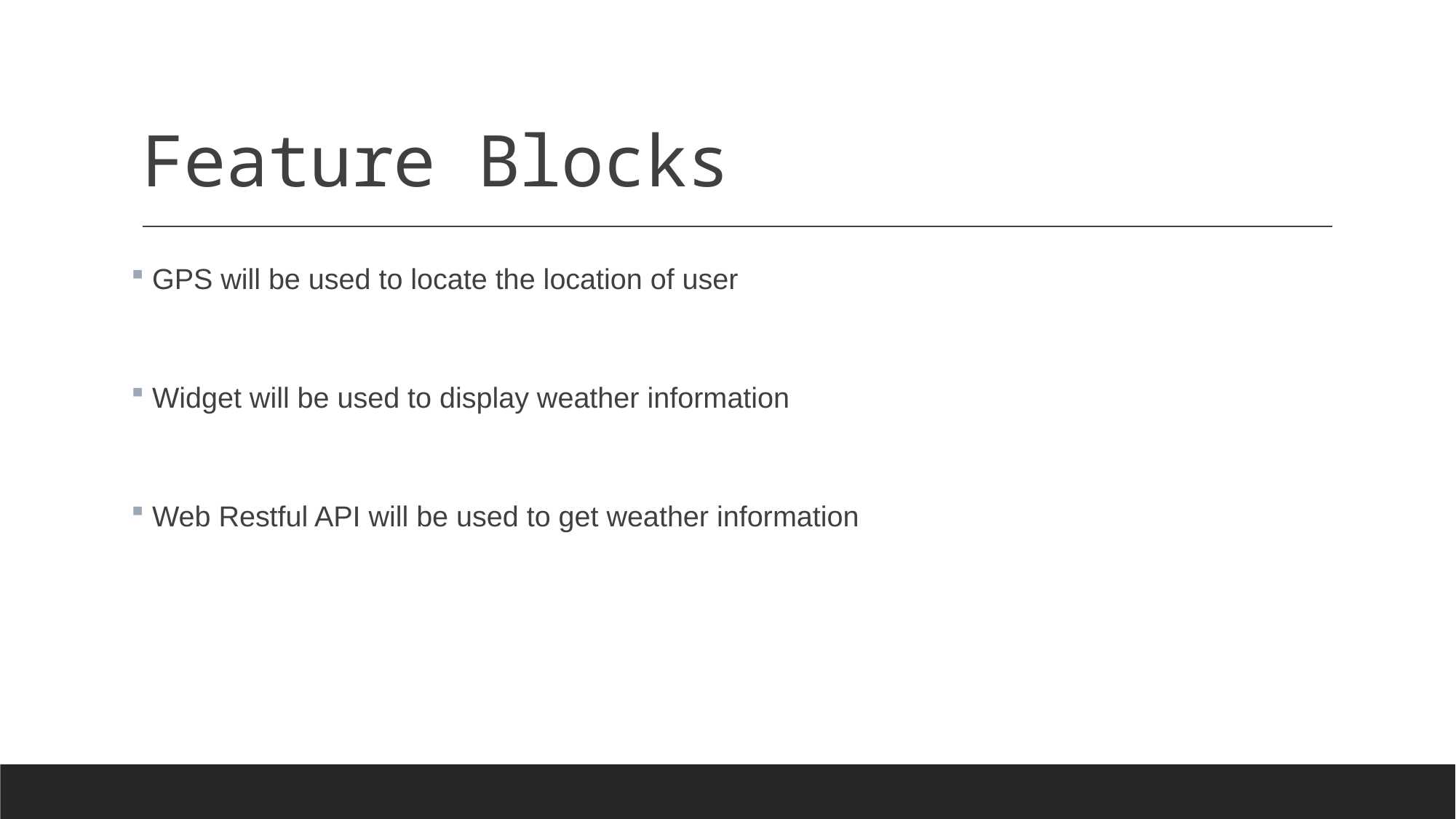

# Feature Blocks
 GPS will be used to locate the location of user

 Widget will be used to display weather information

 Web Restful API will be used to get weather information